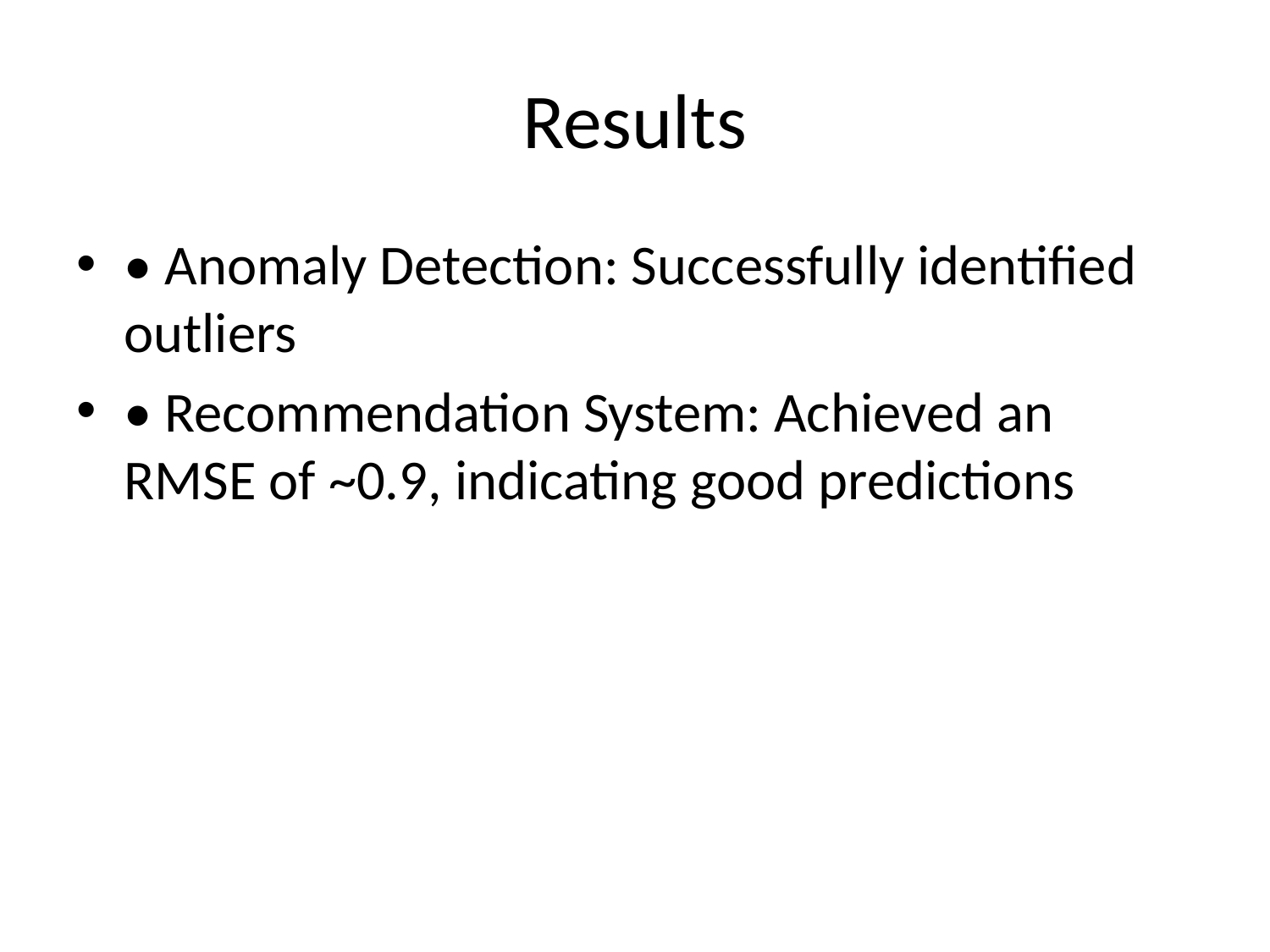

# Results
• Anomaly Detection: Successfully identified outliers
• Recommendation System: Achieved an RMSE of ~0.9, indicating good predictions